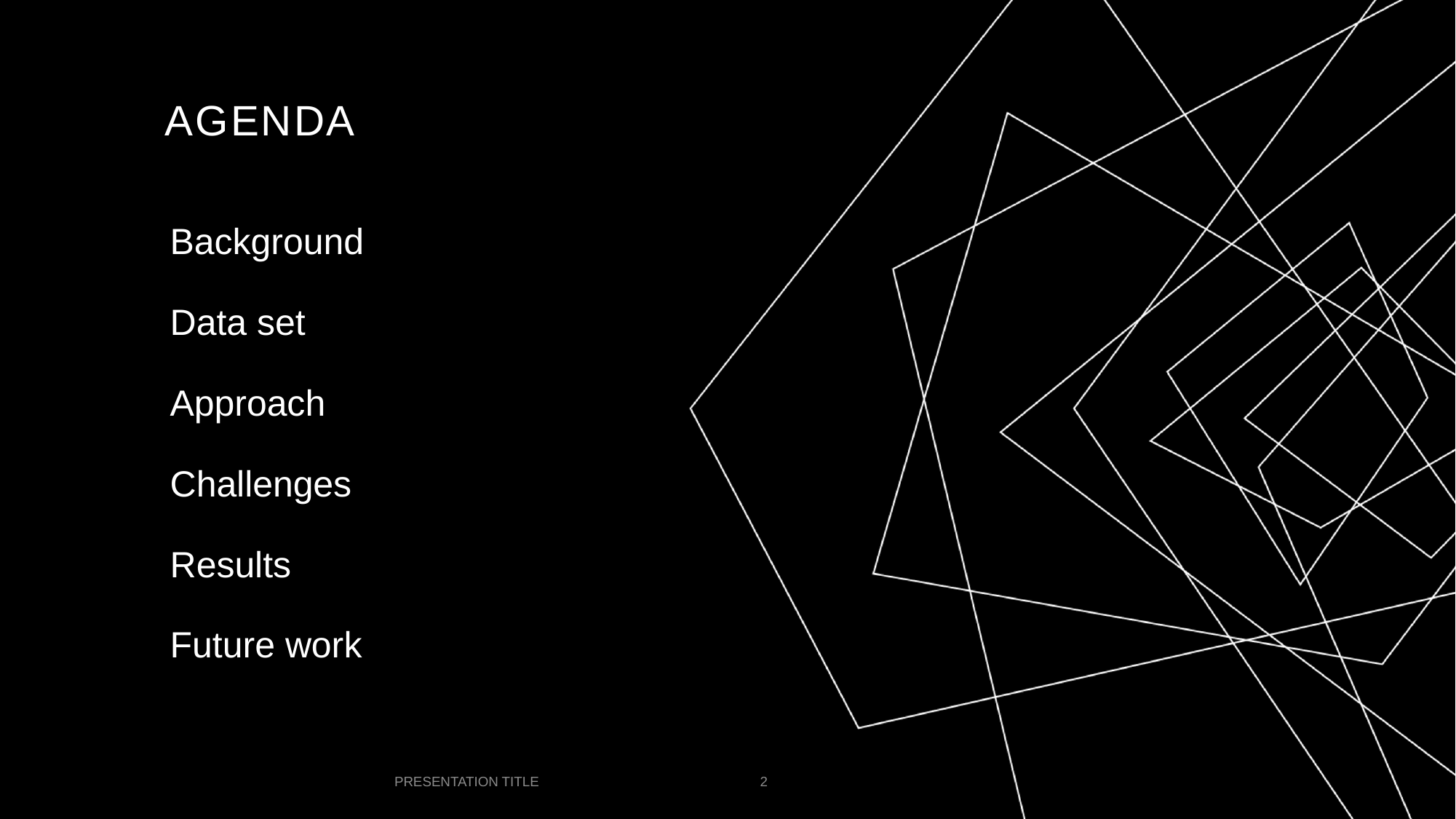

# AGENDA
Background
Data set
Approach
Challenges
Results
Future work
PRESENTATION TITLE
2